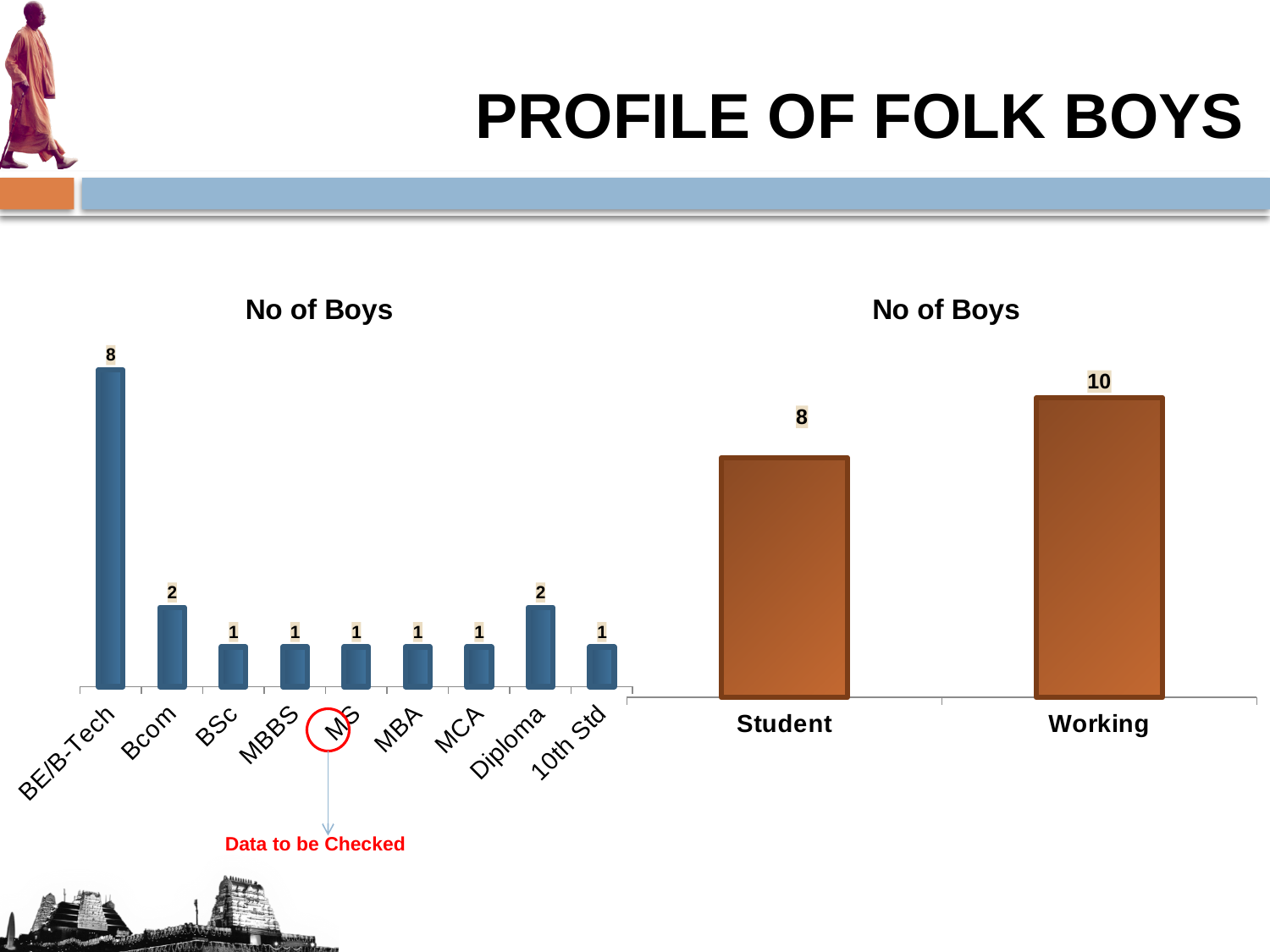

PROFILE OF FOLK BOYS

### Chart:

| Category | No of Boys |
|---|---|
| BE/B-Tech | 8.0 |
| Bcom | 2.0 |
| BSc | 1.0 |
| MBBS | 1.0 |
| MS | 1.0 |
| MBA | 1.0 |
| MCA | 1.0 |
| Diploma | 2.0 |
| 10th Std | 1.0 |

### Chart:

| Category | No of Boys |
|---|---|
| Student | 8.0 |
| Working | 10.0 |
Data to be Checked